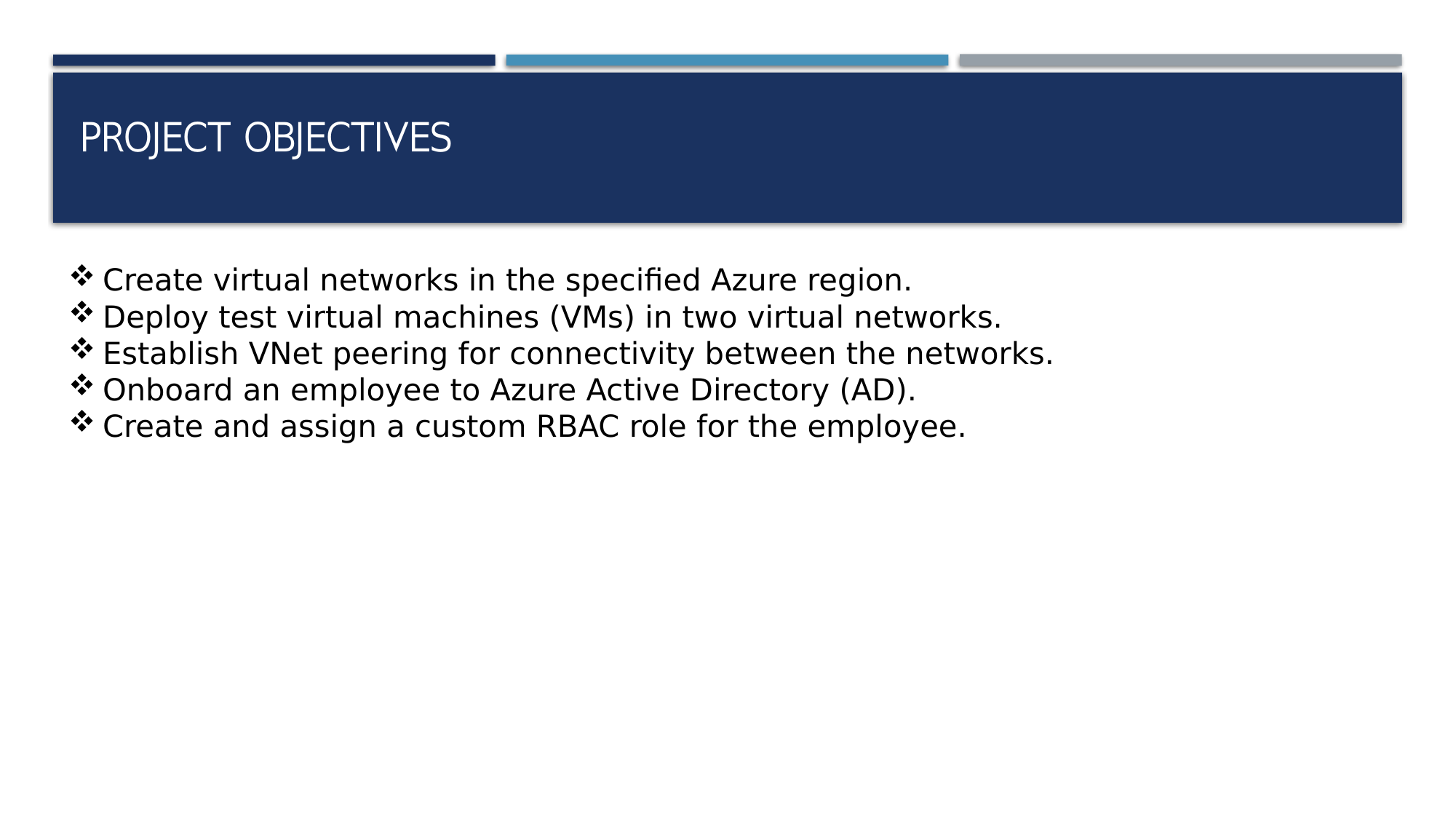

# Project Objectives
Create virtual networks in the specified Azure region.
Deploy test virtual machines (VMs) in two virtual networks.
Establish VNet peering for connectivity between the networks.
Onboard an employee to Azure Active Directory (AD).
Create and assign a custom RBAC role for the employee.